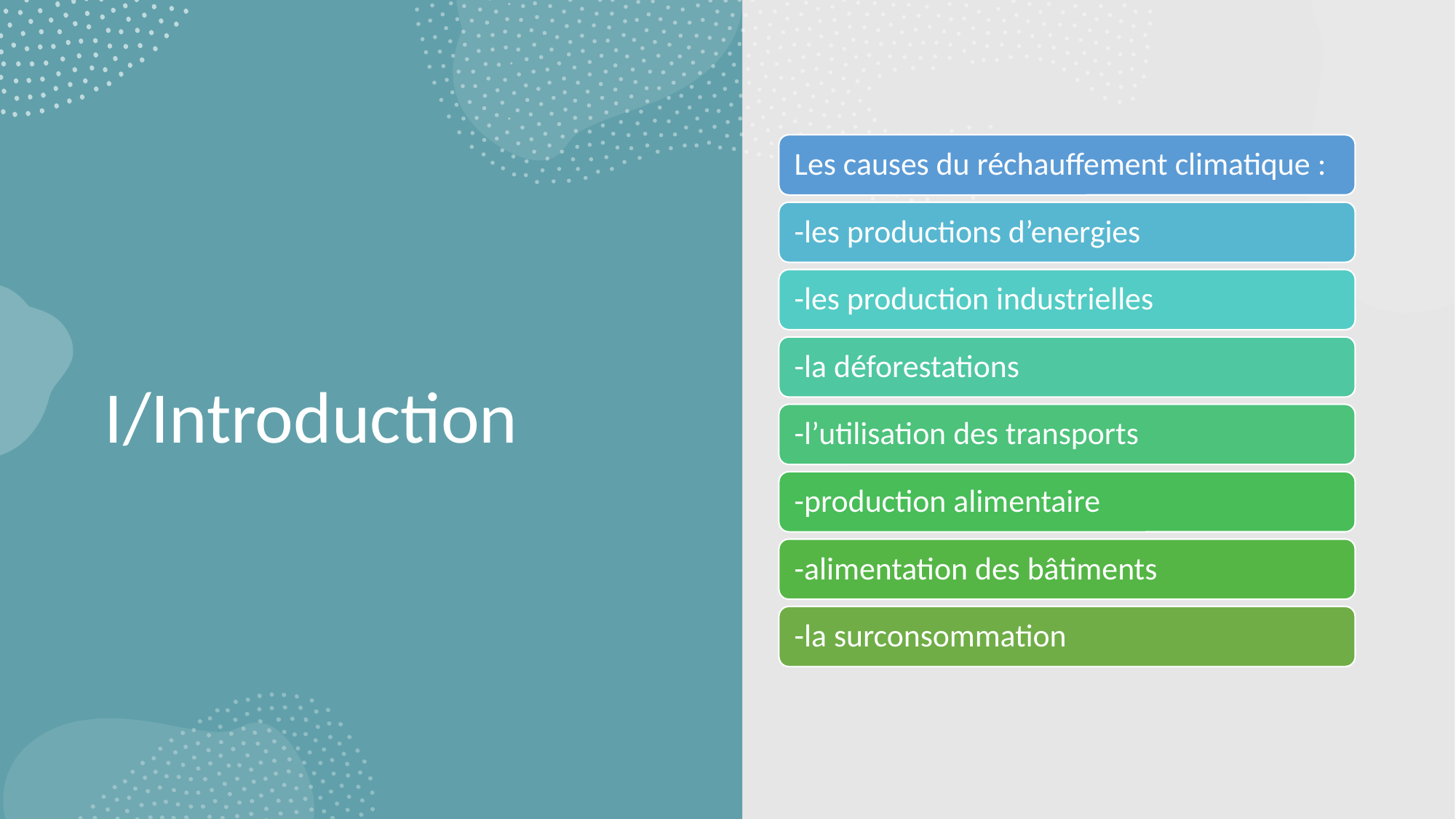

Les causes du réchauffement climatique :
-les productions d’energies
-les production industrielles
-la déforestations
-l’utilisation des transports
-production alimentaire
-alimentation des bâtiments
-la surconsommation
# I/Introduction